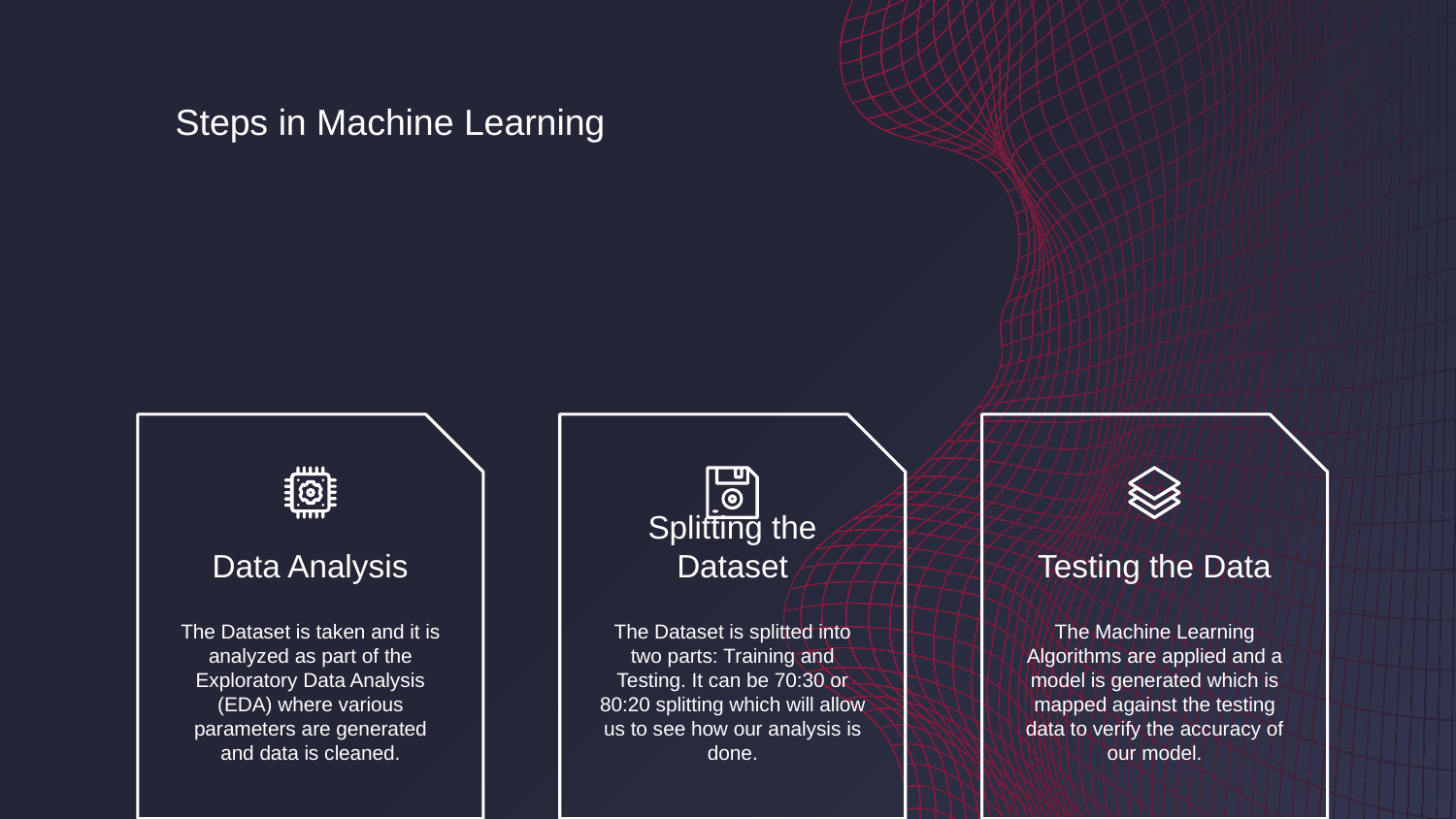

# Steps in Machine Learning

Data Analysis
Splitting the Dataset
Testing the Data
The Dataset is taken and it is analyzed as part of the Exploratory Data Analysis (EDA) where various parameters are generated and data is cleaned.
The Dataset is splitted into two parts: Training and Testing. It can be 70:30 or 80:20 splitting which will allow us to see how our analysis is done.
The Machine Learning Algorithms are applied and a model is generated which is mapped against the testing data to verify the accuracy of our model.